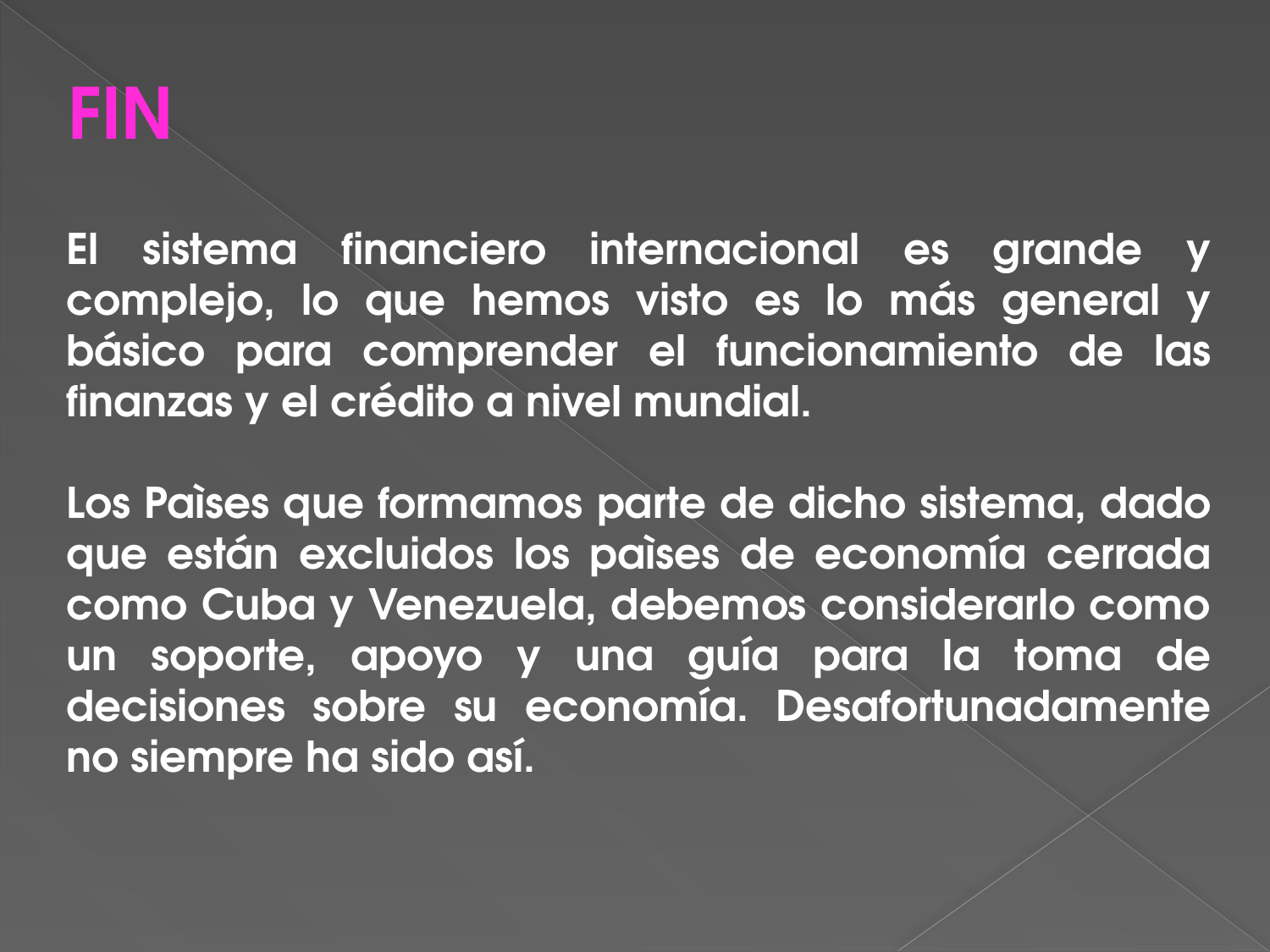

FIN
El sistema financiero internacional es grande y complejo, lo que hemos visto es lo más general y básico para comprender el funcionamiento de las finanzas y el crédito a nivel mundial.

Los Paìses que formamos parte de dicho sistema, dado que están excluidos los paìses de economía cerrada como Cuba y Venezuela, debemos considerarlo como un soporte, apoyo y una guía para la toma de decisiones sobre su economía. Desafortunadamente no siempre ha sido así.